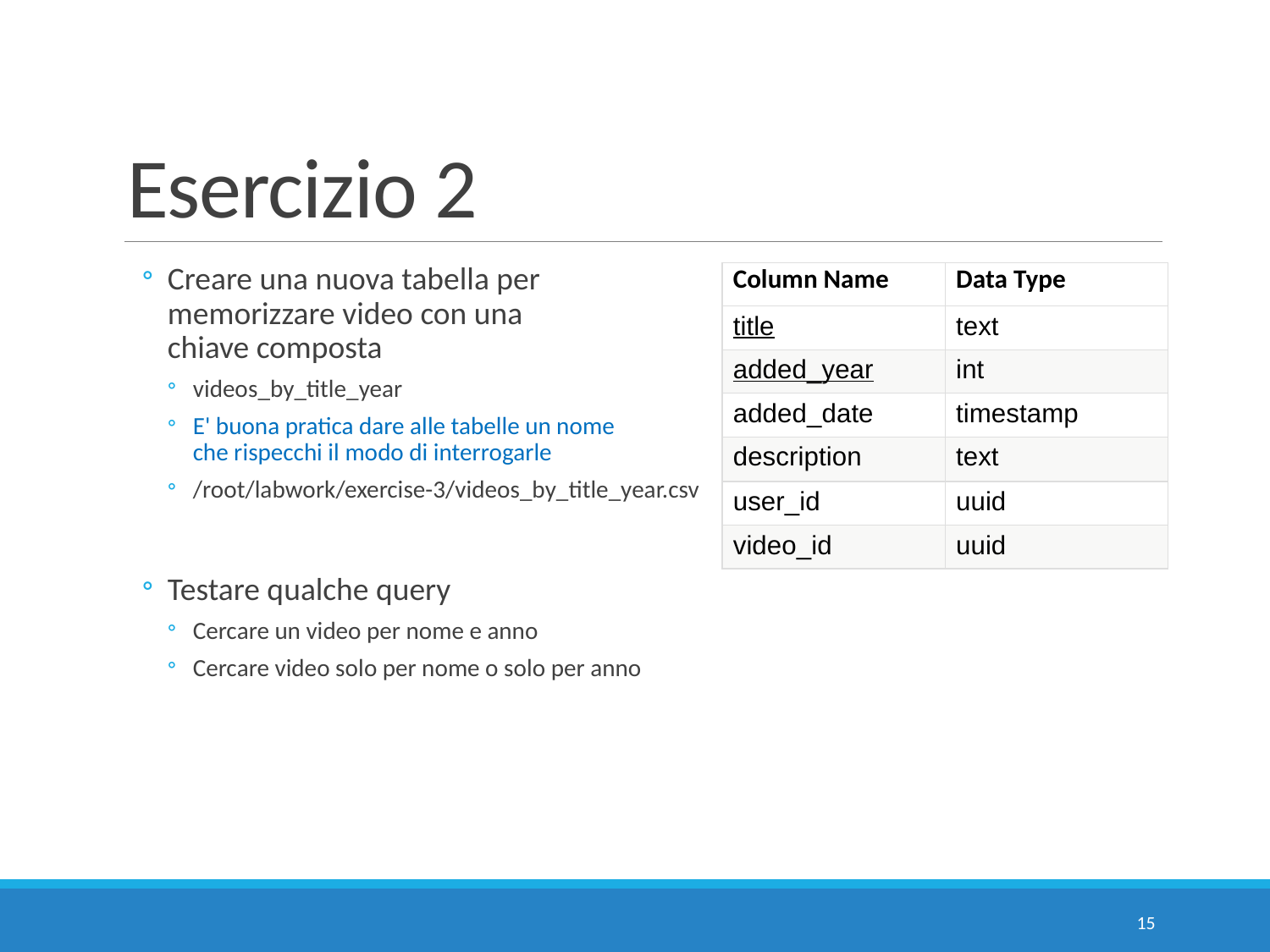

# Esercizio 2
Creare una nuova tabella per
memorizzare video con una
chiave composta
videos_by_title_year
E' buona pratica dare alle tabelle un nome
che rispecchi il modo di interrogarle
/root/labwork/exercise-3/videos_by_title_year.csv

Testare qualche query
Cercare un video per nome e anno
Cercare video solo per nome o solo per anno
| Column Name | Data Type |
| --- | --- |
| title | text |
| added\_year | int |
| added\_date | timestamp |
| description | text |
| user\_id | uuid |
| video\_id | uuid |
15